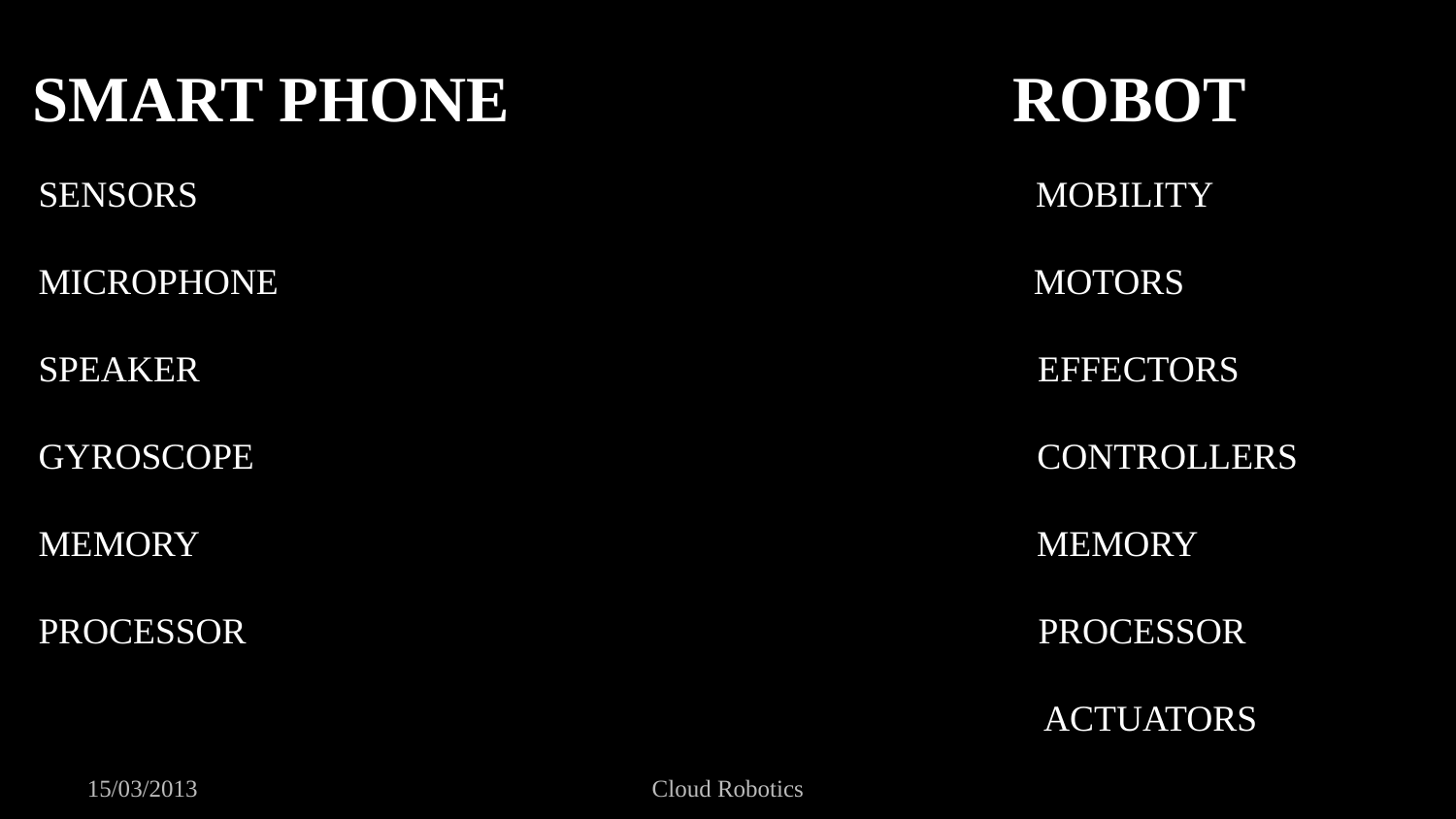

SMART PHONE                               ROBOT
SENSORS                                                                                           MOBILITY

MICROPHONE                                                                                  MOTORS

SPEAKER                                                                                           EFFECTORS

GYROSCOPE                                                                                     CONTROLLERS

MEMORY                                                                                           MEMORY

PROCESSOR                                                                                      PROCESSOR

                                                                                                             ACTUATORS

15/03/2013
Cloud Robotics